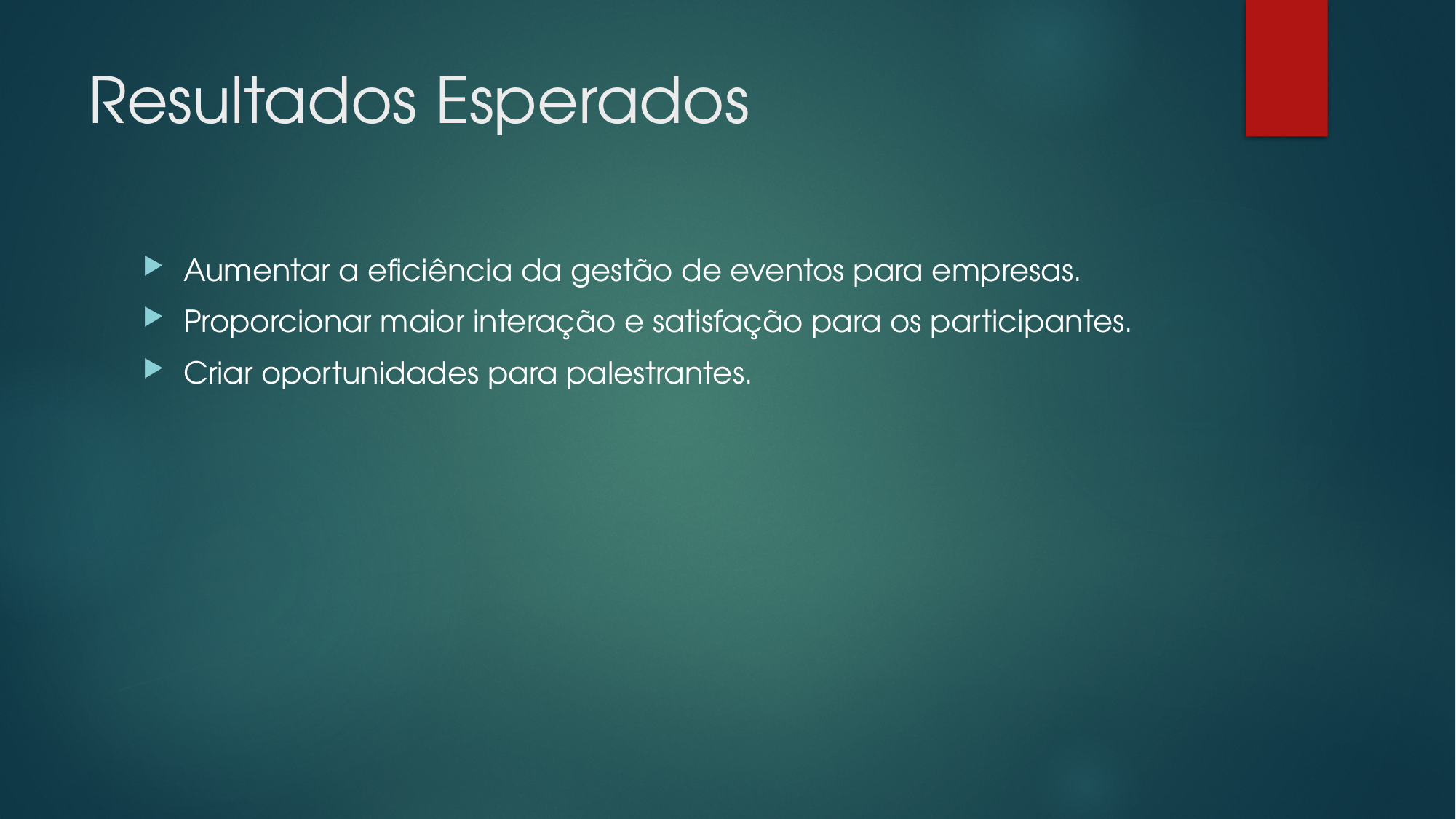

# Resultados Esperados
Aumentar a eficiência da gestão de eventos para empresas.
Proporcionar maior interação e satisfação para os participantes.
Criar oportunidades para palestrantes.